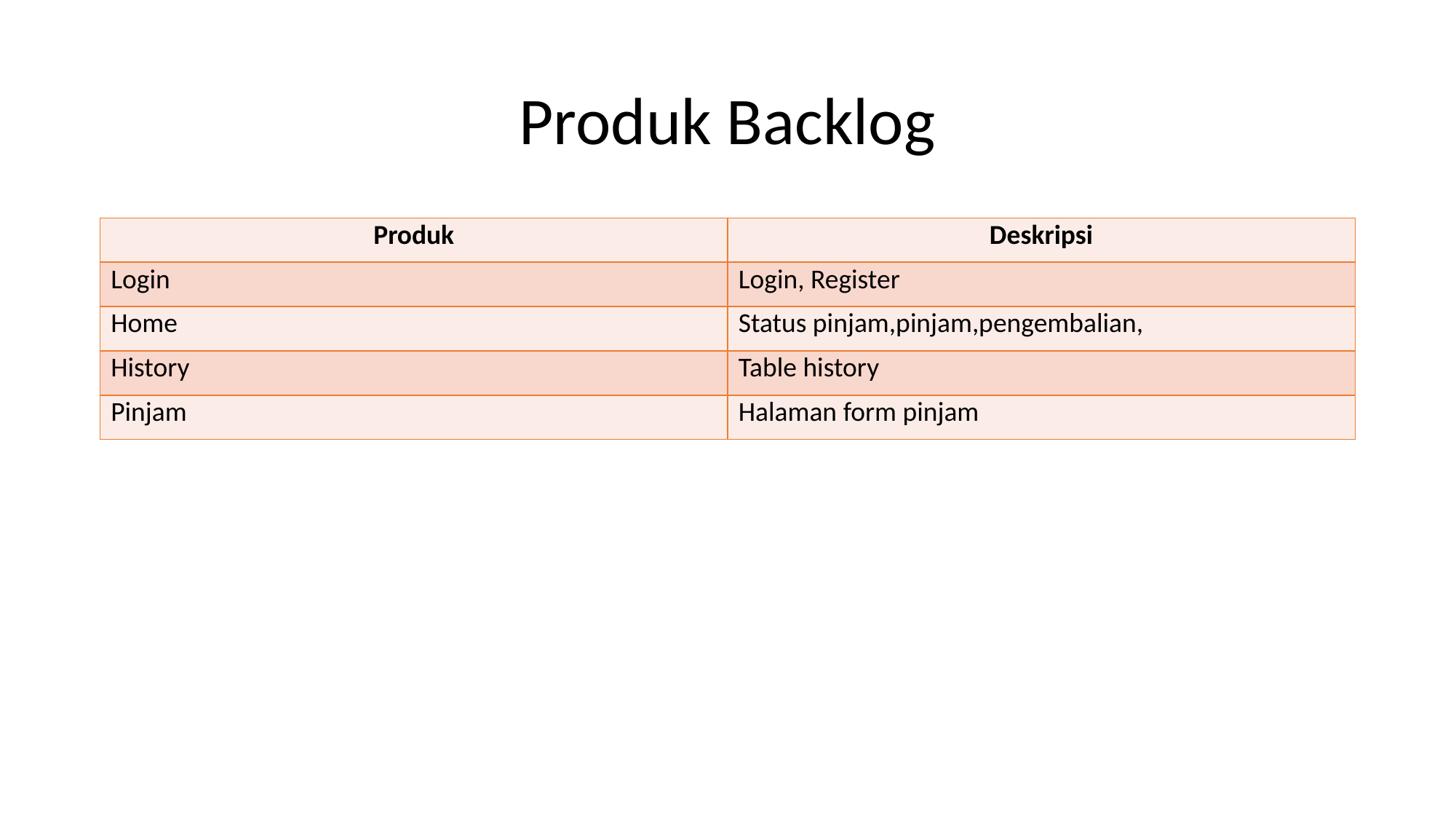

# Produk Backlog
| Produk | Deskripsi |
| --- | --- |
| Login | Login, Register |
| Home | Status pinjam,pinjam,pengembalian, |
| History | Table history |
| Pinjam | Halaman form pinjam |